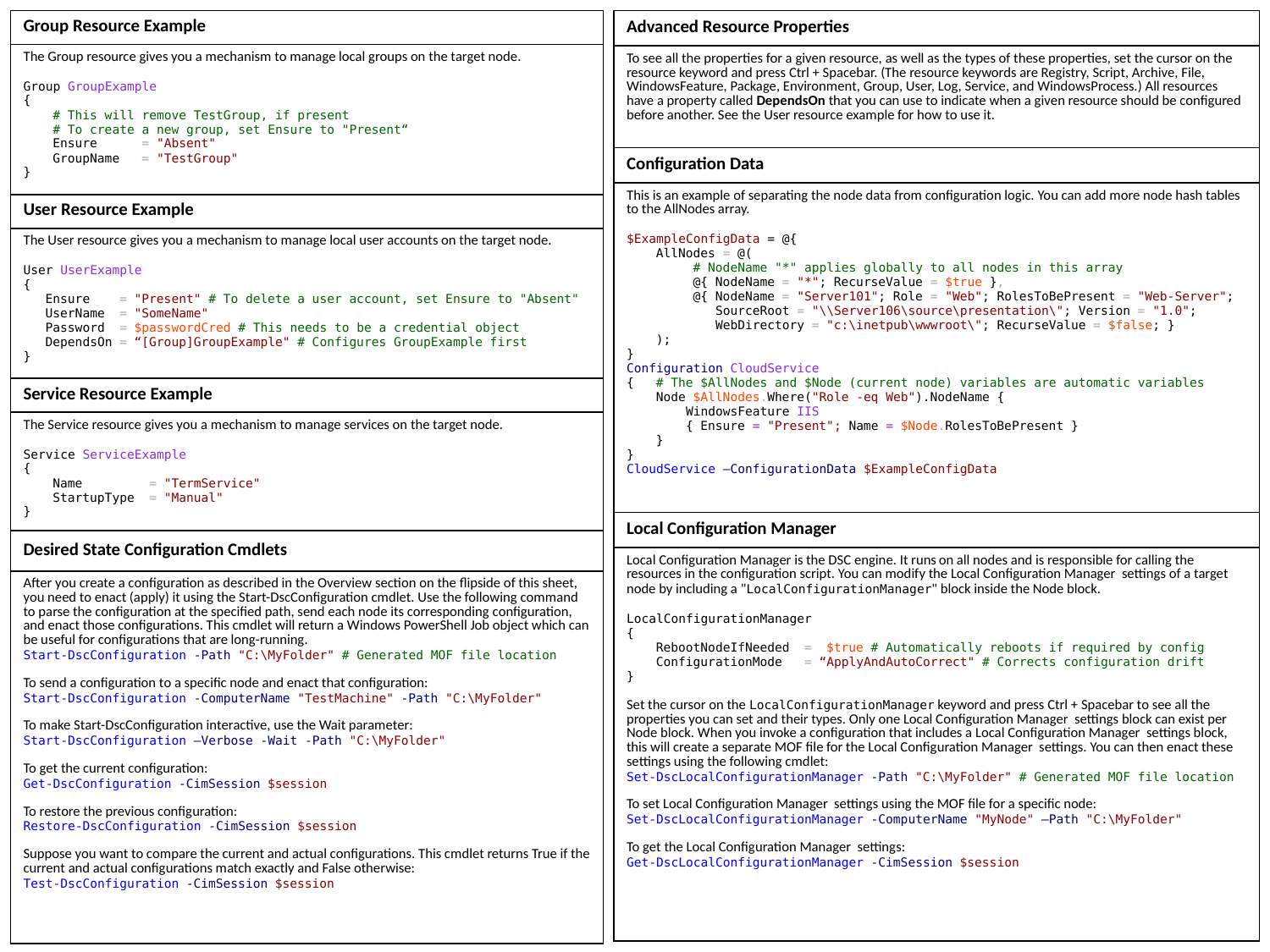

| Group Resource Example |
| --- |
| The Group resource gives you a mechanism to manage local groups on the target node.   Group GroupExample { # This will remove TestGroup, if present # To create a new group, set Ensure to "Present“ Ensure = "Absent" GroupName = "TestGroup" } |
| User Resource Example |
| The User resource gives you a mechanism to manage local user accounts on the target node. User UserExample { Ensure = "Present" # To delete a user account, set Ensure to "Absent" UserName = "SomeName" Password = $passwordCred # This needs to be a credential object DependsOn = “[Group]GroupExample" # Configures GroupExample first } |
| Service Resource Example |
| The Service resource gives you a mechanism to manage services on the target node. Service ServiceExample { Name = "TermService" StartupType = "Manual" } |
| Advanced Resource Properties |
| --- |
| To see all the properties for a given resource, as well as the types of these properties, set the cursor on the resource keyword and press Ctrl + Spacebar. (The resource keywords are Registry, Script, Archive, File, WindowsFeature, Package, Environment, Group, User, Log, Service, and WindowsProcess.) All resources have a property called DependsOn that you can use to indicate when a given resource should be configured before another. See the User resource example for how to use it. |
| Configuration Data |
| This is an example of separating the node data from configuration logic. You can add more node hash tables to the AllNodes array. $ExampleConfigData = @{ AllNodes = @( # NodeName "\*" applies globally to all nodes in this array @{ NodeName = "\*"; RecurseValue = $true }, @{ NodeName = "Server101"; Role = "Web"; RolesToBePresent = "Web-Server"; SourceRoot = "\\Server106\source\presentation\"; Version = "1.0"; WebDirectory = "c:\inetpub\wwwroot\"; RecurseValue = $false; } ); } Configuration CloudService { # The $AllNodes and $Node (current node) variables are automatic variables Node $AllNodes.Where("Role -eq Web").NodeName { WindowsFeature IIS { Ensure = "Present"; Name = $Node.RolesToBePresent } } } CloudService –ConfigurationData $ExampleConfigData |
| Local Configuration Manager |
| Local Configuration Manager is the DSC engine. It runs on all nodes and is responsible for calling the resources in the configuration script. You can modify the Local Configuration Manager settings of a target node by including a "LocalConfigurationManager" block inside the Node block. LocalConfigurationManager { RebootNodeIfNeeded = $true # Automatically reboots if required by config ConfigurationMode = “ApplyAndAutoCorrect" # Corrects configuration drift } Set the cursor on the LocalConfigurationManager keyword and press Ctrl + Spacebar to see all the properties you can set and their types. Only one Local Configuration Manager settings block can exist per Node block. When you invoke a configuration that includes a Local Configuration Manager settings block, this will create a separate MOF file for the Local Configuration Manager settings. You can then enact these settings using the following cmdlet: Set-DscLocalConfigurationManager -Path "C:\MyFolder" # Generated MOF file location To set Local Configuration Manager settings using the MOF file for a specific node: Set-DscLocalConfigurationManager -ComputerName "MyNode" –Path "C:\MyFolder" To get the Local Configuration Manager settings: Get-DscLocalConfigurationManager -CimSession $session |

| Desired State Configuration Cmdlets |
| --- |
| After you create a configuration as described in the Overview section on the flipside of this sheet, you need to enact (apply) it using the Start-DscConfiguration cmdlet. Use the following command to parse the configuration at the specified path, send each node its corresponding configuration, and enact those configurations. This cmdlet will return a Windows PowerShell Job object which can be useful for configurations that are long-running. Start-DscConfiguration -Path "C:\MyFolder" # Generated MOF file location To send a configuration to a specific node and enact that configuration: Start-DscConfiguration -ComputerName "TestMachine" -Path "C:\MyFolder" To make Start-DscConfiguration interactive, use the Wait parameter: Start-DscConfiguration –Verbose -Wait -Path "C:\MyFolder" To get the current configuration: Get-DscConfiguration -CimSession $session To restore the previous configuration: Restore-DscConfiguration -CimSession $session Suppose you want to compare the current and actual configurations. This cmdlet returns True if the current and actual configurations match exactly and False otherwise: Test-DscConfiguration -CimSession $session |